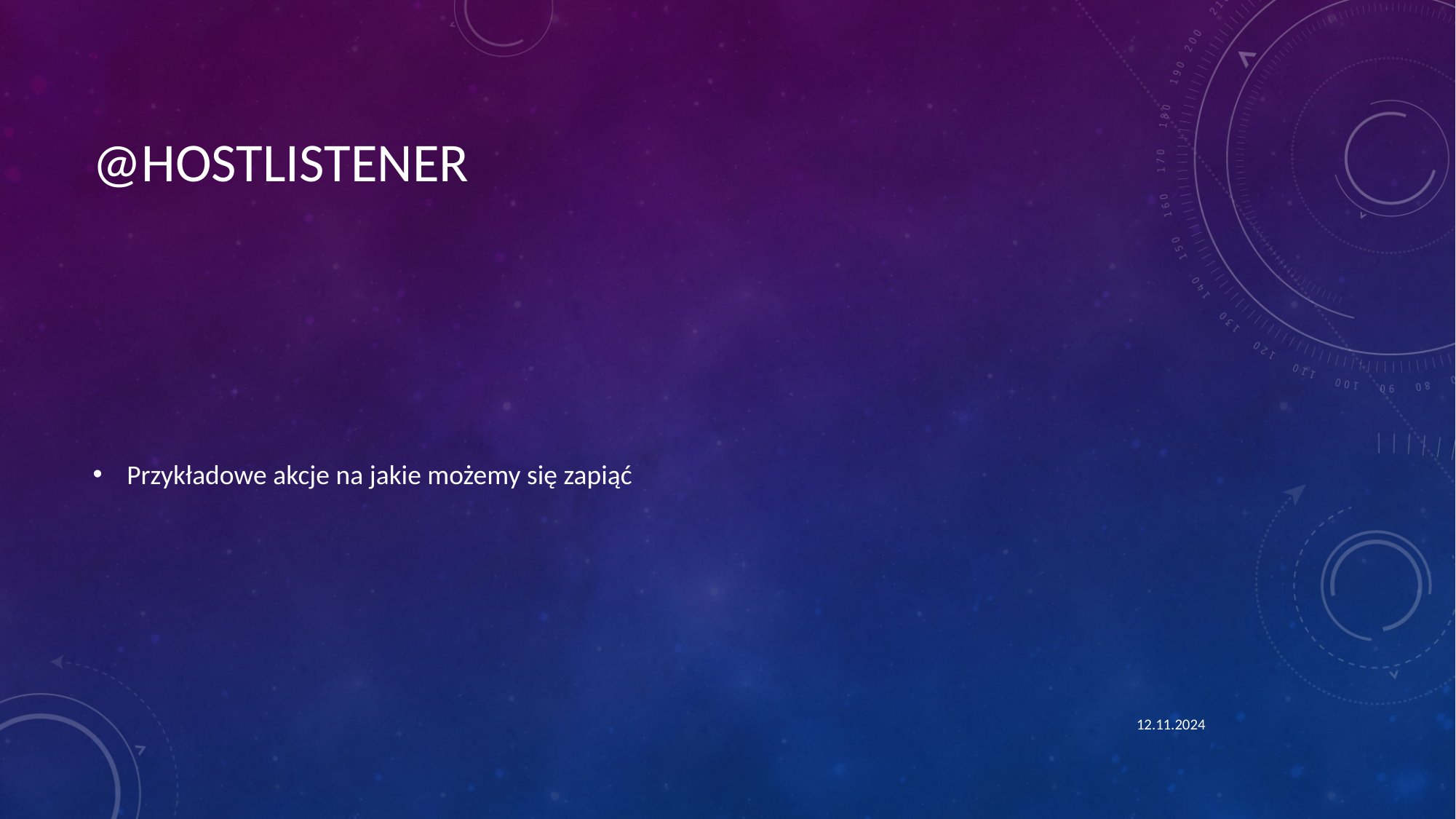

# @hostlistener
Przykładowe akcje na jakie możemy się zapiąć

12.11.2024